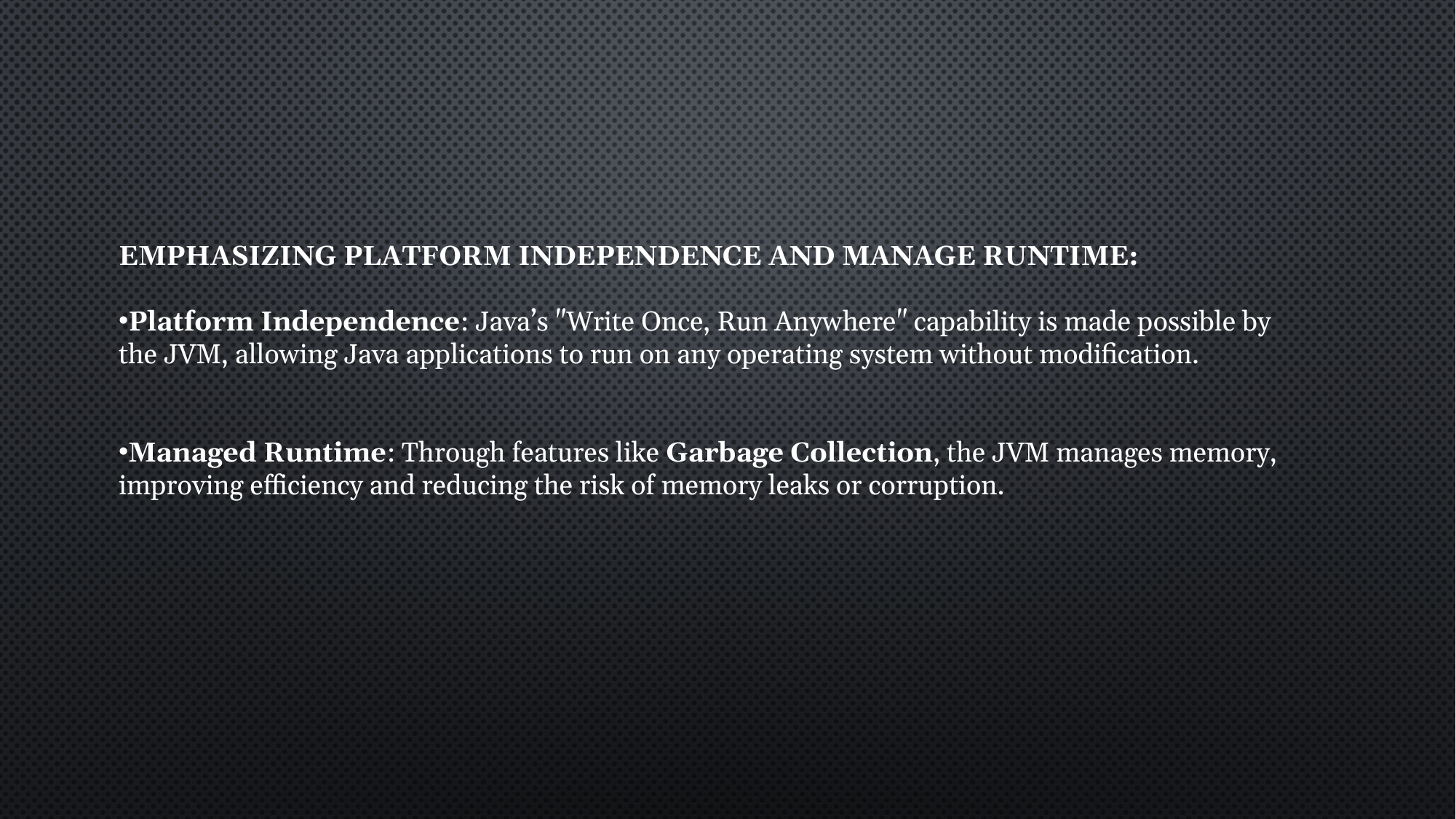

EMPHASIZING PLATFORM INDEPENDENCE AND MANAGE RUNTIME:

Platform Independence: Java’s "Write Once, Run Anywhere" capability is made possible by the JVM, allowing Java applications to run on any operating system without modification.

Managed Runtime: Through features like Garbage Collection, the JVM manages memory, improving efficiency and reducing the risk of memory leaks or corruption.